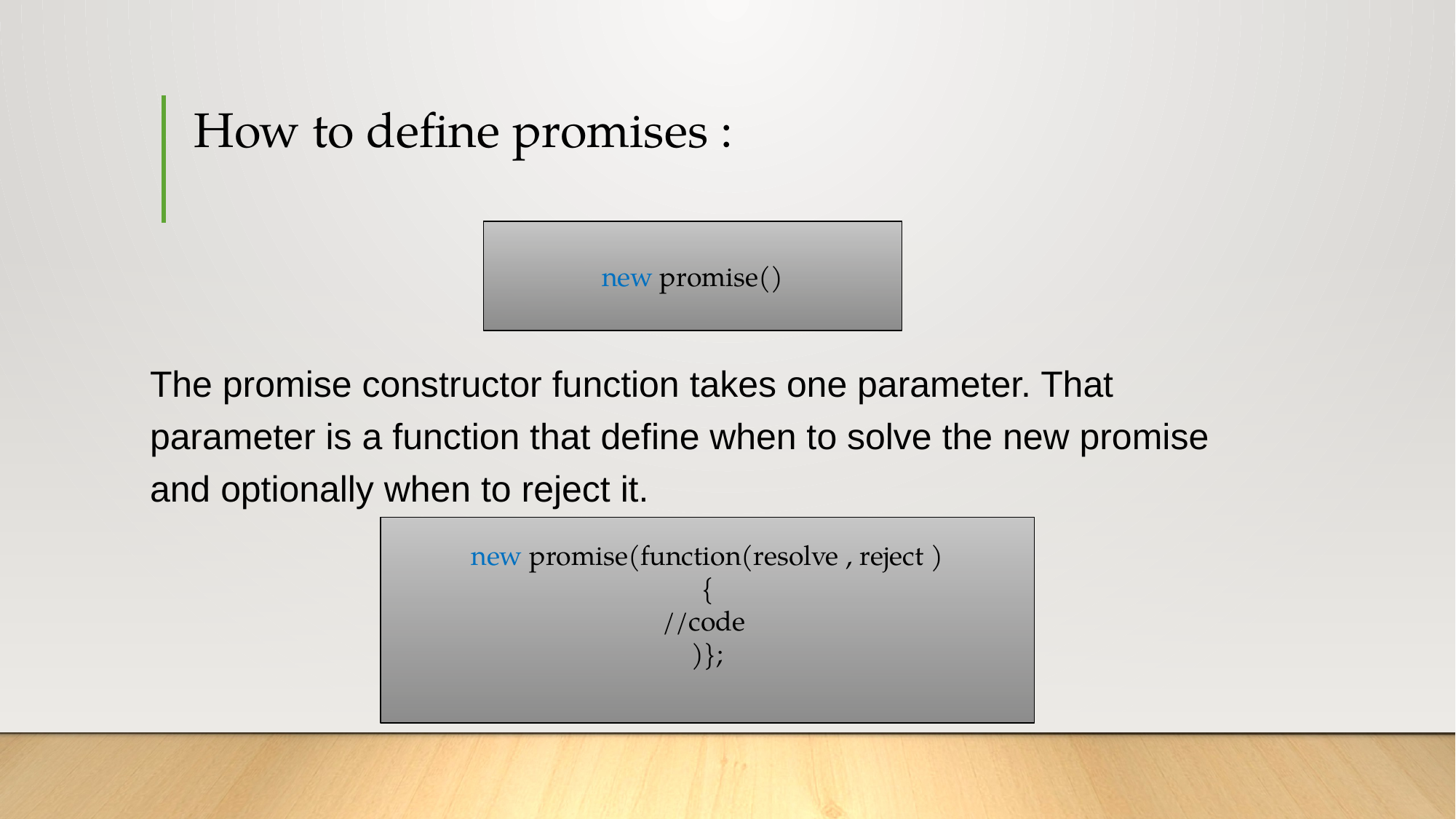

# How to define promises :
new promise()
The promise constructor function takes one parameter. That parameter is a function that define when to solve the new promise and optionally when to reject it.

new promise(function(resolve , reject )
{
//code
)};